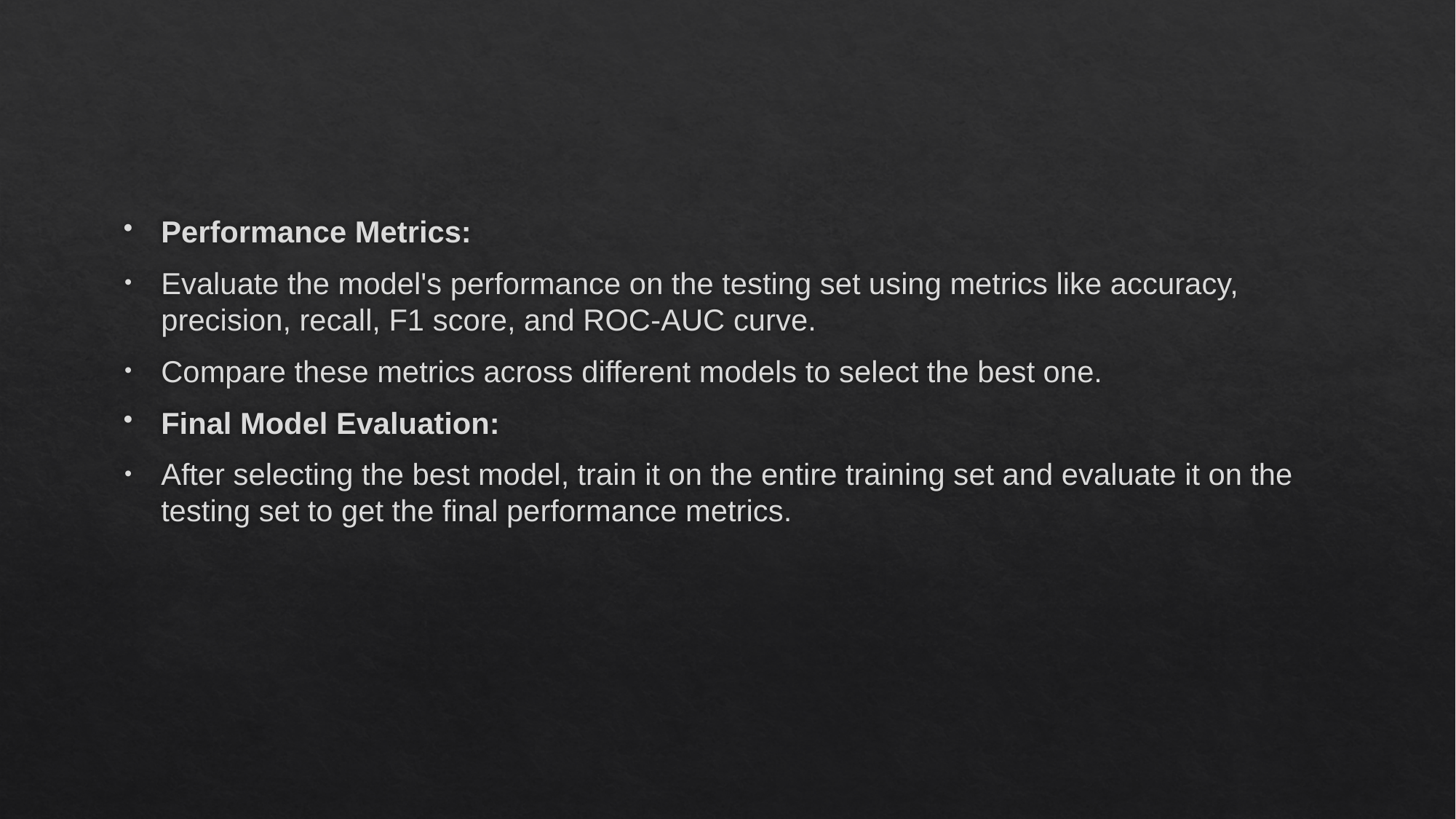

Performance Metrics:
Evaluate the model's performance on the testing set using metrics like accuracy, precision, recall, F1 score, and ROC-AUC curve.
Compare these metrics across different models to select the best one.
Final Model Evaluation:
After selecting the best model, train it on the entire training set and evaluate it on the testing set to get the final performance metrics.